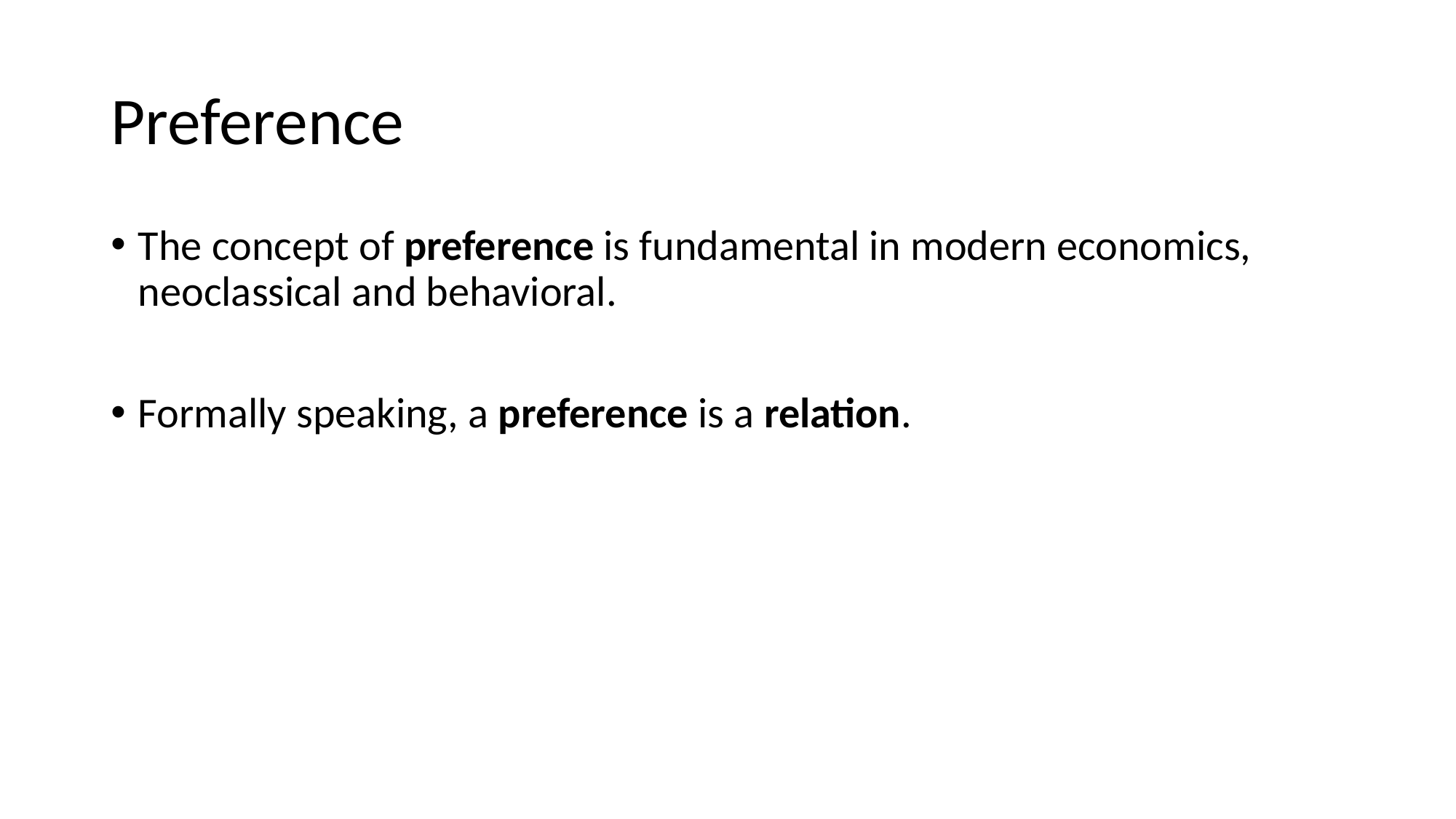

# Preference
The concept of preference is fundamental in modern economics, neoclassical and behavioral.

Formally speaking, a preference is a relation.